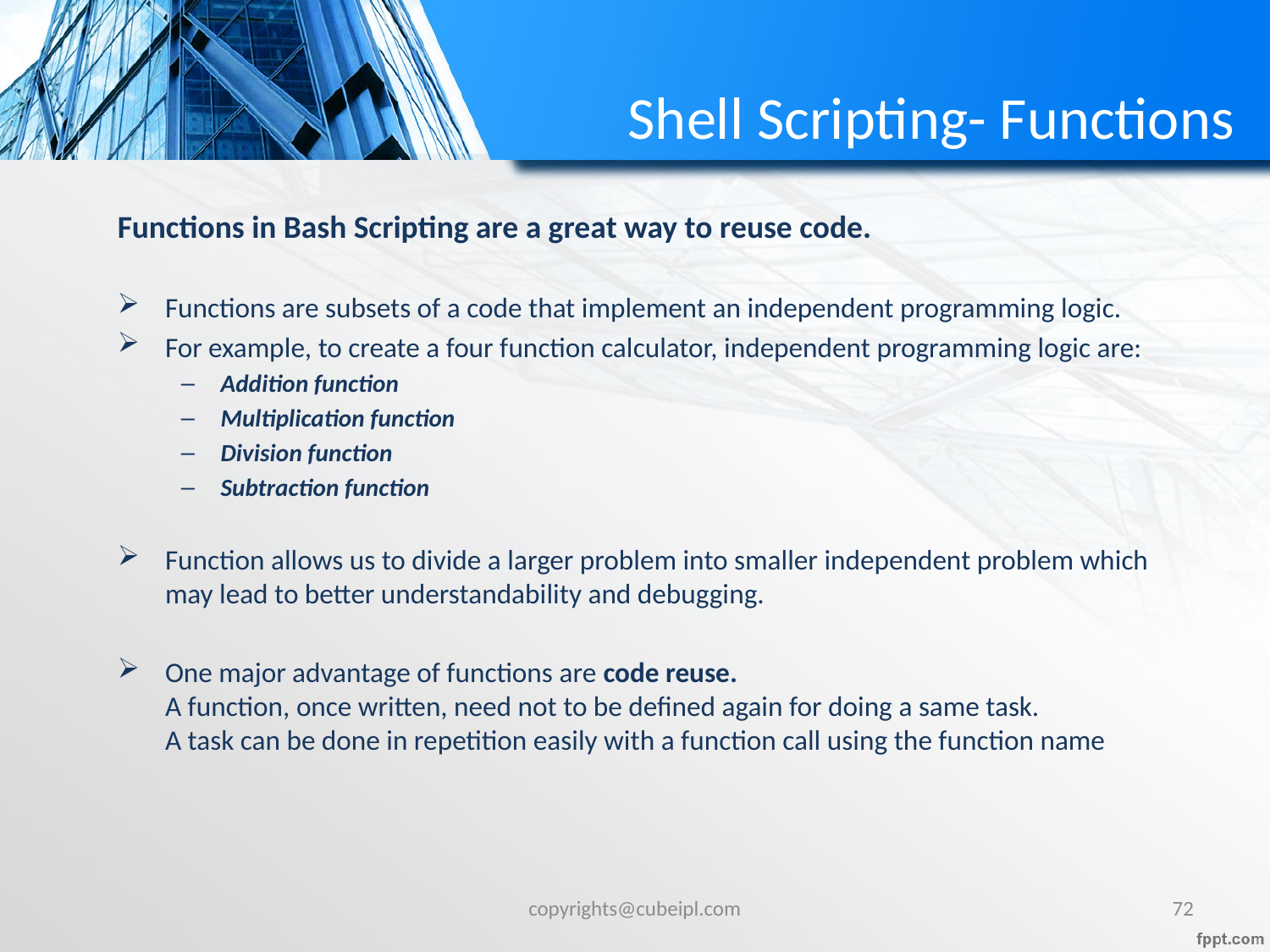

# Shell Scripting- Functions
Functions in Bash Scripting are a great way to reuse code.

Functions are subsets of a code that implement an independent programming logic.
For example, to create a four function calculator, independent programming logic are:
Addition function
Multiplication function
Division function
Subtraction function

Function allows us to divide a larger problem into smaller independent problem which may lead to better understandability and debugging.

One major advantage of functions are code reuse.
A function, once written, need not to be defined again for doing a same task.
A task can be done in repetition easily with a function call using the function name

copyrights@cubeipl.com
72